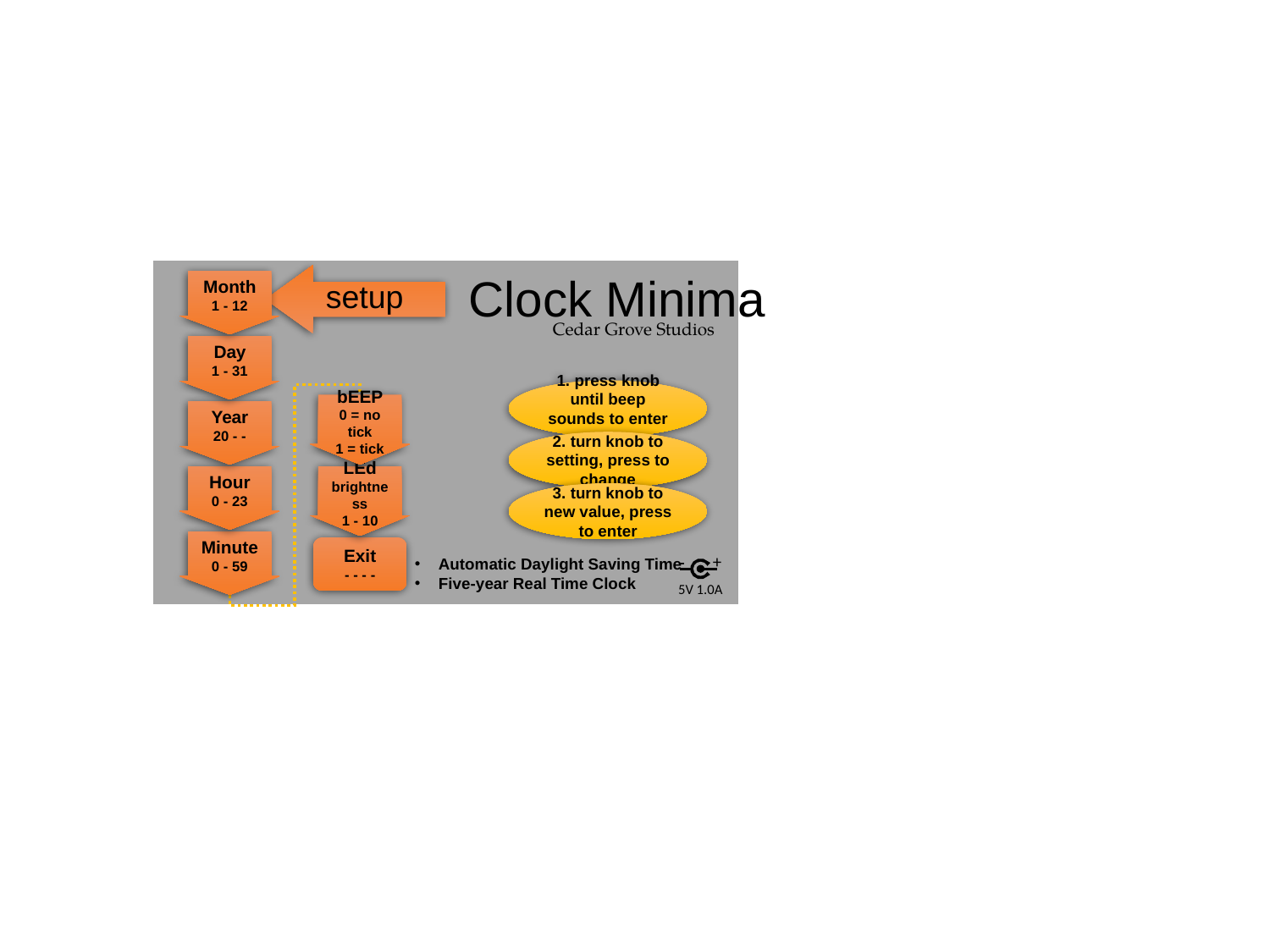

Clock Minima

setup
Month
1 - 12
Cedar Grove Studios
Day
1 - 31
1. press knob until beep sounds to enter setup
bEEP
0 = no tick
1 = tick
Year
20 - -
2. turn knob to setting, press to change
LEd
brightness
1 - 10
Hour
0 - 23
3. turn knob to new value, press to enter
Minute
0 - 59
Exit
- - - -
-
+

5V 1.0A
Automatic Daylight Saving Time
Five-year Real Time Clock